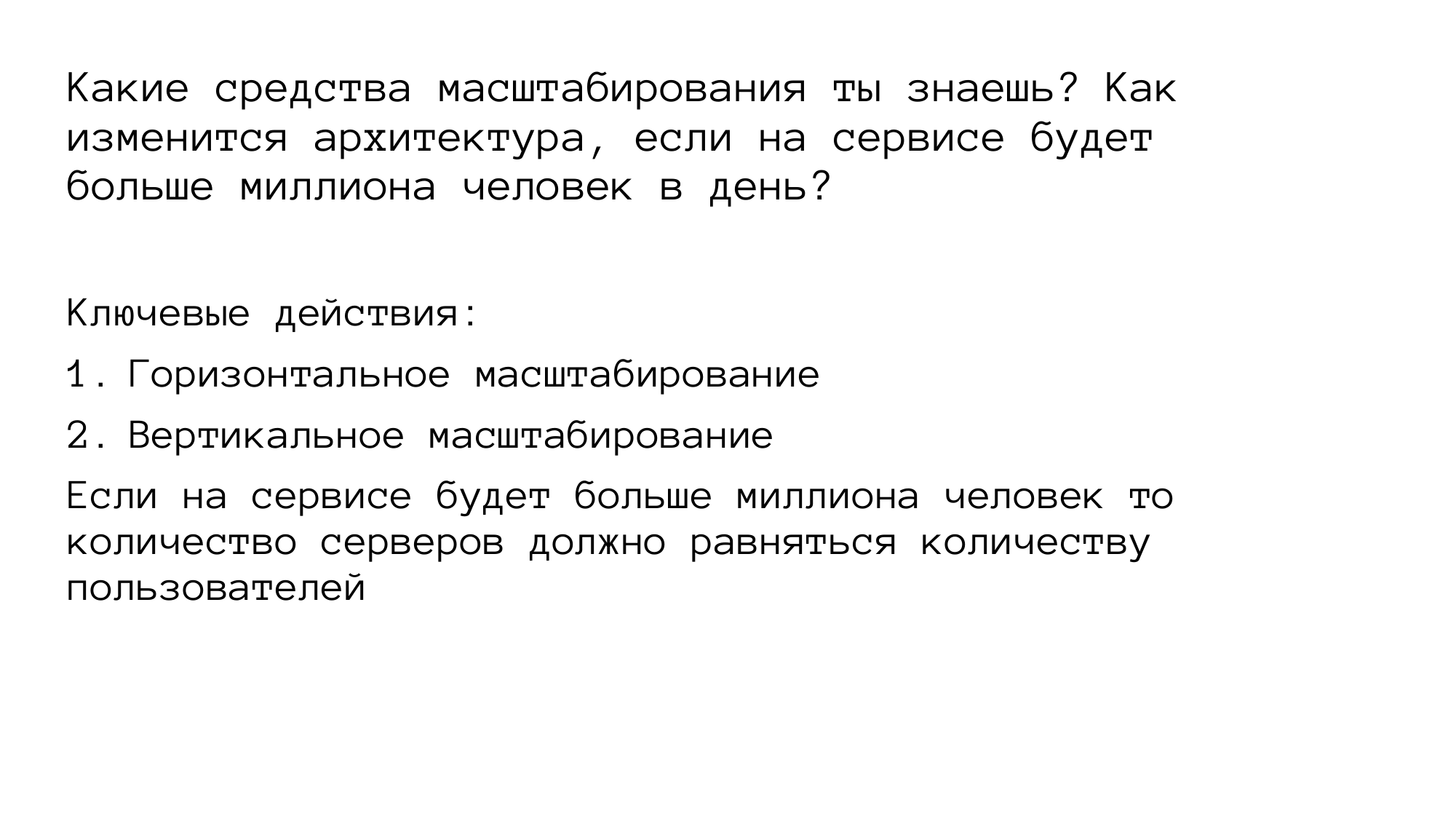

# Какие средства масштабирования ты знаешь? Как изменится архитектура, если на сервисе будет больше миллиона человек в день?
Ключевые действия:
Горизонтальное масштабирование
Вертикальное масштабирование
Если на сервисе будет больше миллиона человек то количество серверов должно равняться количеству пользователей